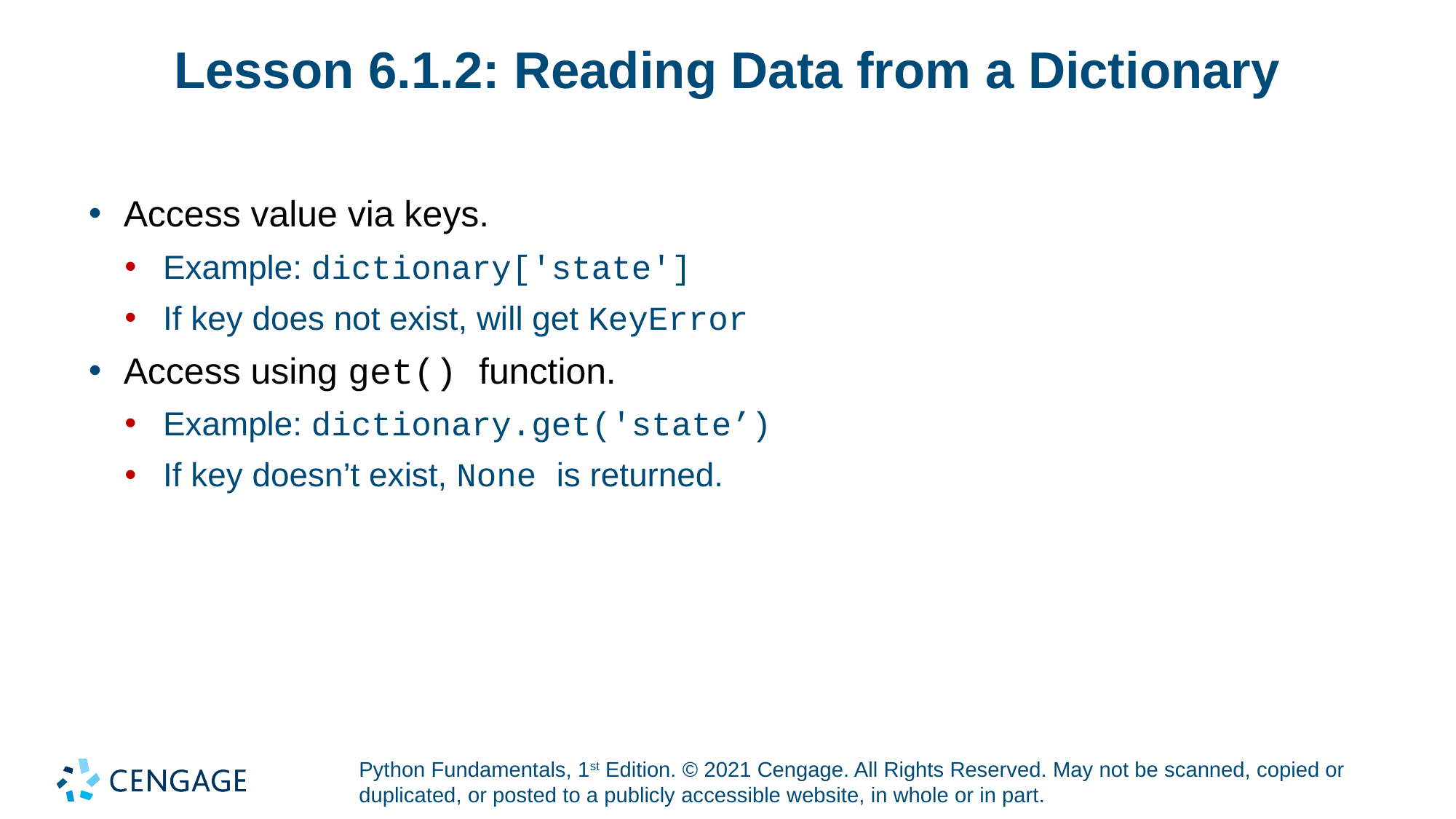

# Lesson 6.1.2: Reading Data from a Dictionary
Access value via keys.
Example: dictionary['state']
If key does not exist, will get KeyError
Access using get() function.
Example: dictionary.get('state’)
If key doesn’t exist, None is returned.